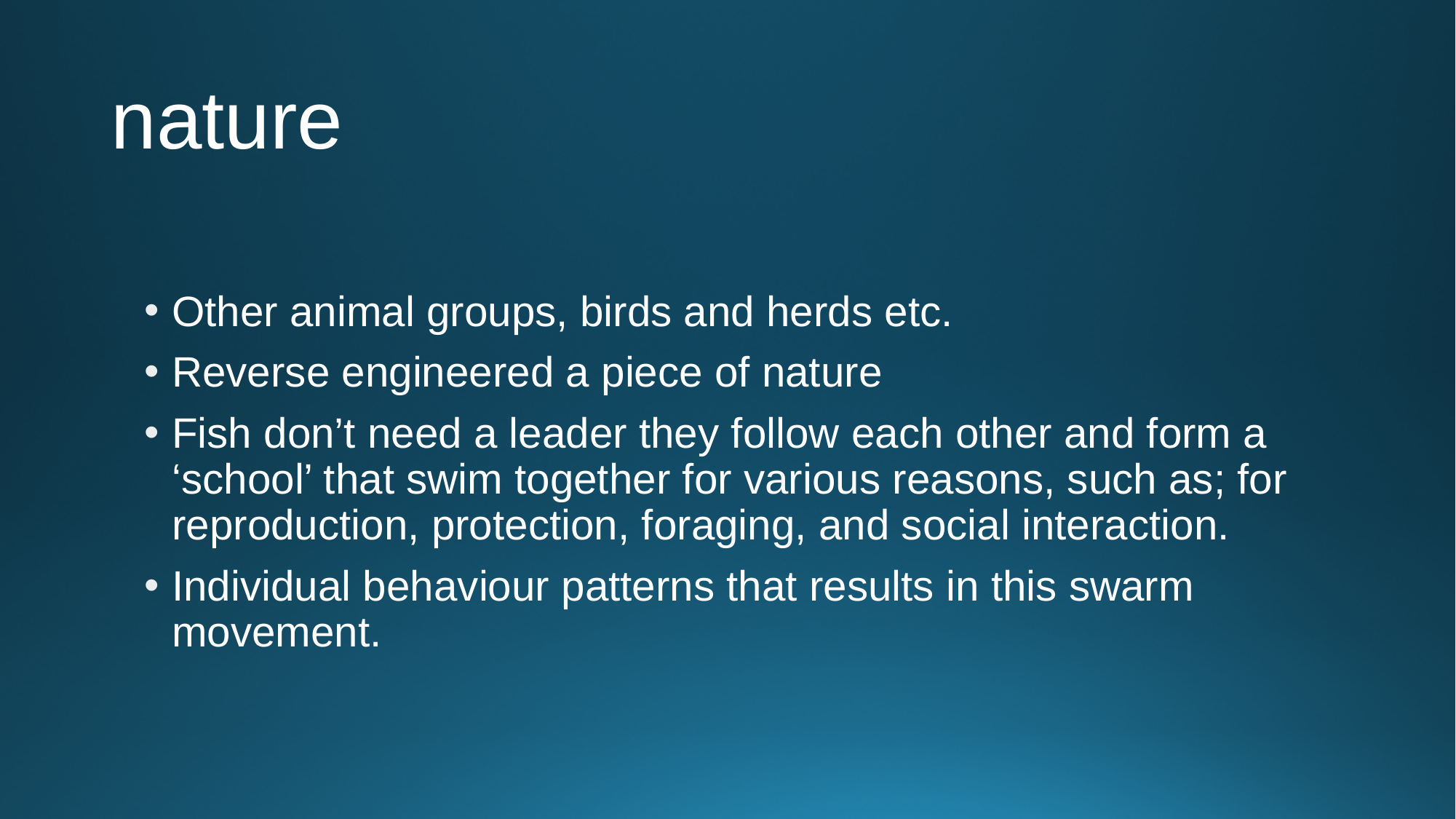

# nature

Other animal groups, birds and herds etc.
Reverse engineered a piece of nature
Fish don’t need a leader they follow each other and form a ‘school’ that swim together for various reasons, such as; for reproduction, protection, foraging, and social interaction.
Individual behaviour patterns that results in this swarm movement.